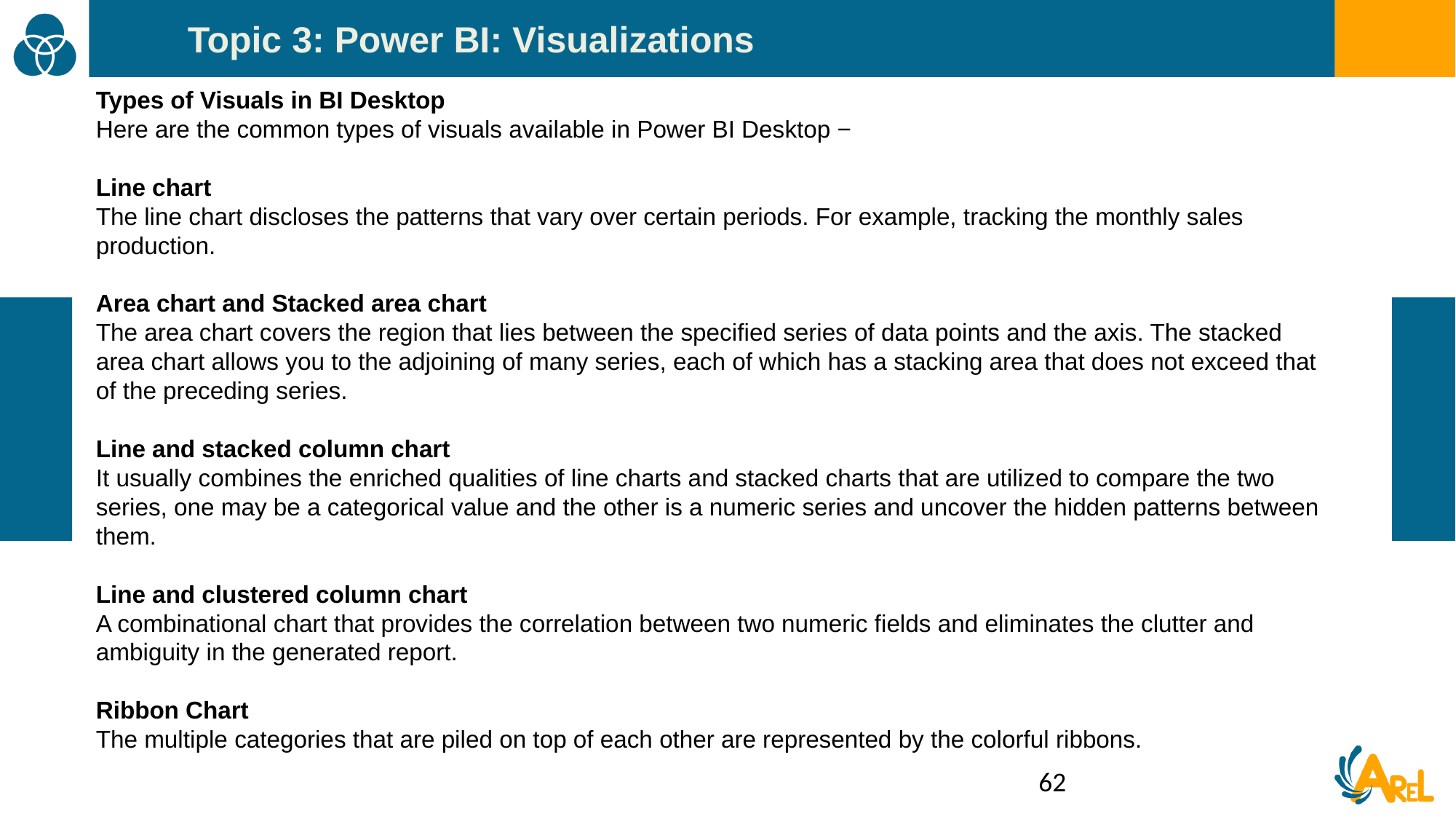

Topic 3: Power BI: Visualizations
Types of Visuals in BI Desktop
Here are the common types of visuals available in Power BI Desktop −

Line chart
The line chart discloses the patterns that vary over certain periods. For example, tracking the monthly sales production.

Area chart and Stacked area chart
The area chart covers the region that lies between the specified series of data points and the axis. The stacked area chart allows you to the adjoining of many series, each of which has a stacking area that does not exceed that of the preceding series.

Line and stacked column chart
It usually combines the enriched qualities of line charts and stacked charts that are utilized to compare the two series, one may be a categorical value and the other is a numeric series and uncover the hidden patterns between them.

Line and clustered column chart
A combinational chart that provides the correlation between two numeric fields and eliminates the clutter and ambiguity in the generated report.

Ribbon Chart
The multiple categories that are piled on top of each other are represented by the colorful ribbons.

62